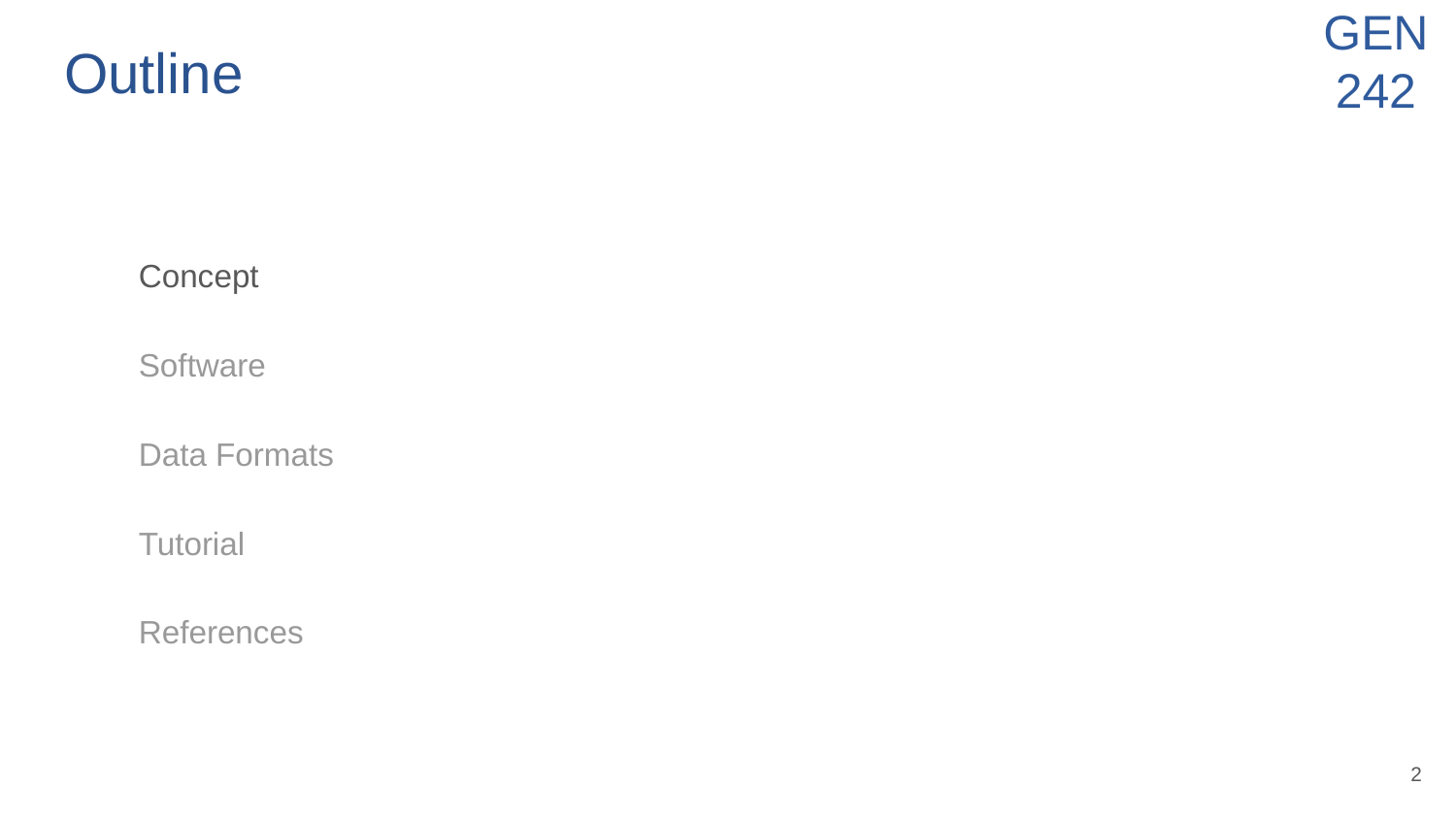

# Outline
Concept

Software

Data Formats

Tutorial

References

2